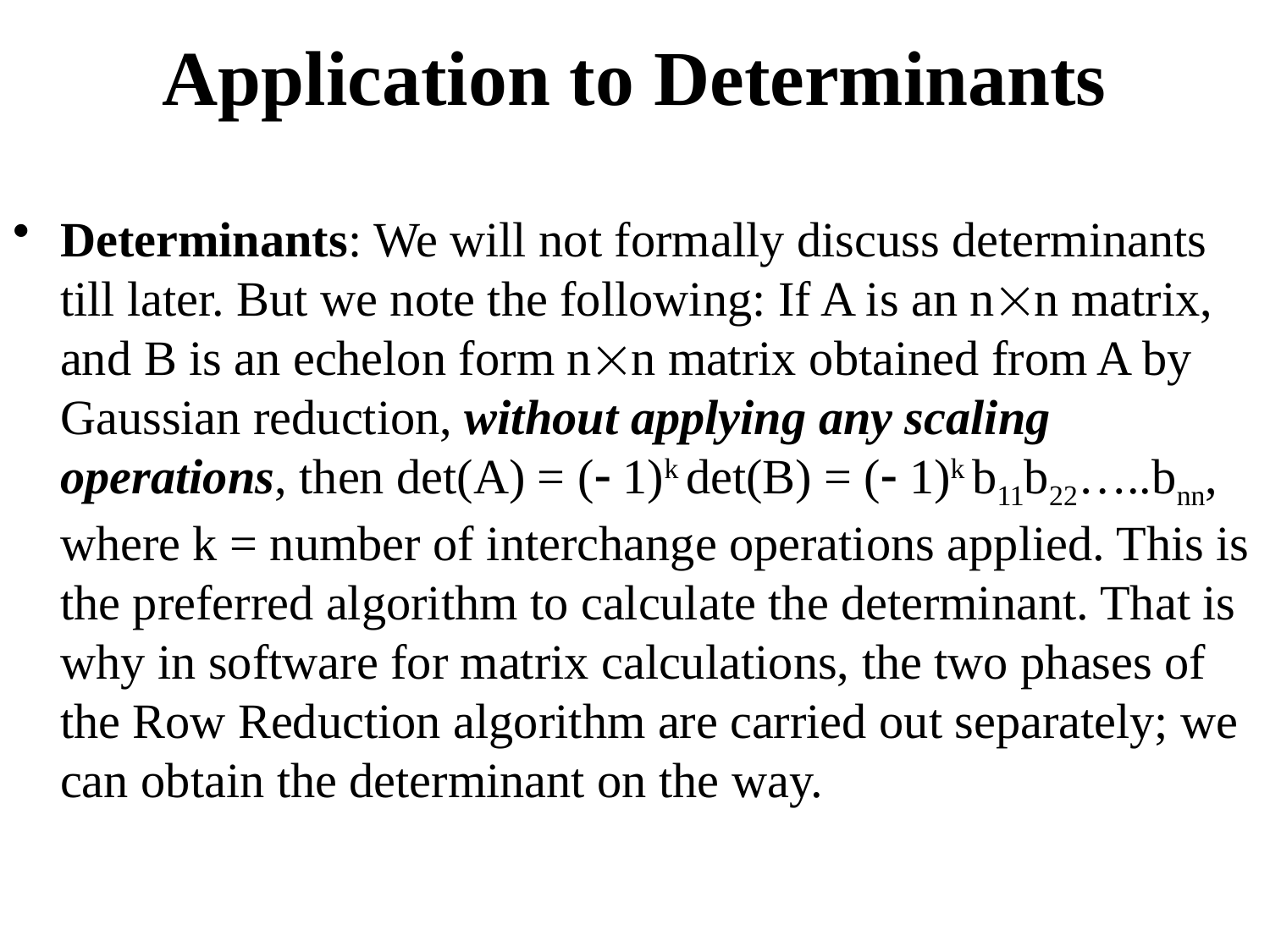

# Application to Determinants
Determinants: We will not formally discuss determinants till later. But we note the following: If A is an n×n matrix, and B is an echelon form n×n matrix obtained from A by Gaussian reduction, without applying any scaling operations, then det(A) = (− 1)k det(B) = (− 1)k b11b22…..bnn, where k = number of interchange operations applied. This is the preferred algorithm to calculate the determinant. That is why in software for matrix calculations, the two phases of the Row Reduction algorithm are carried out separately; we can obtain the determinant on the way.